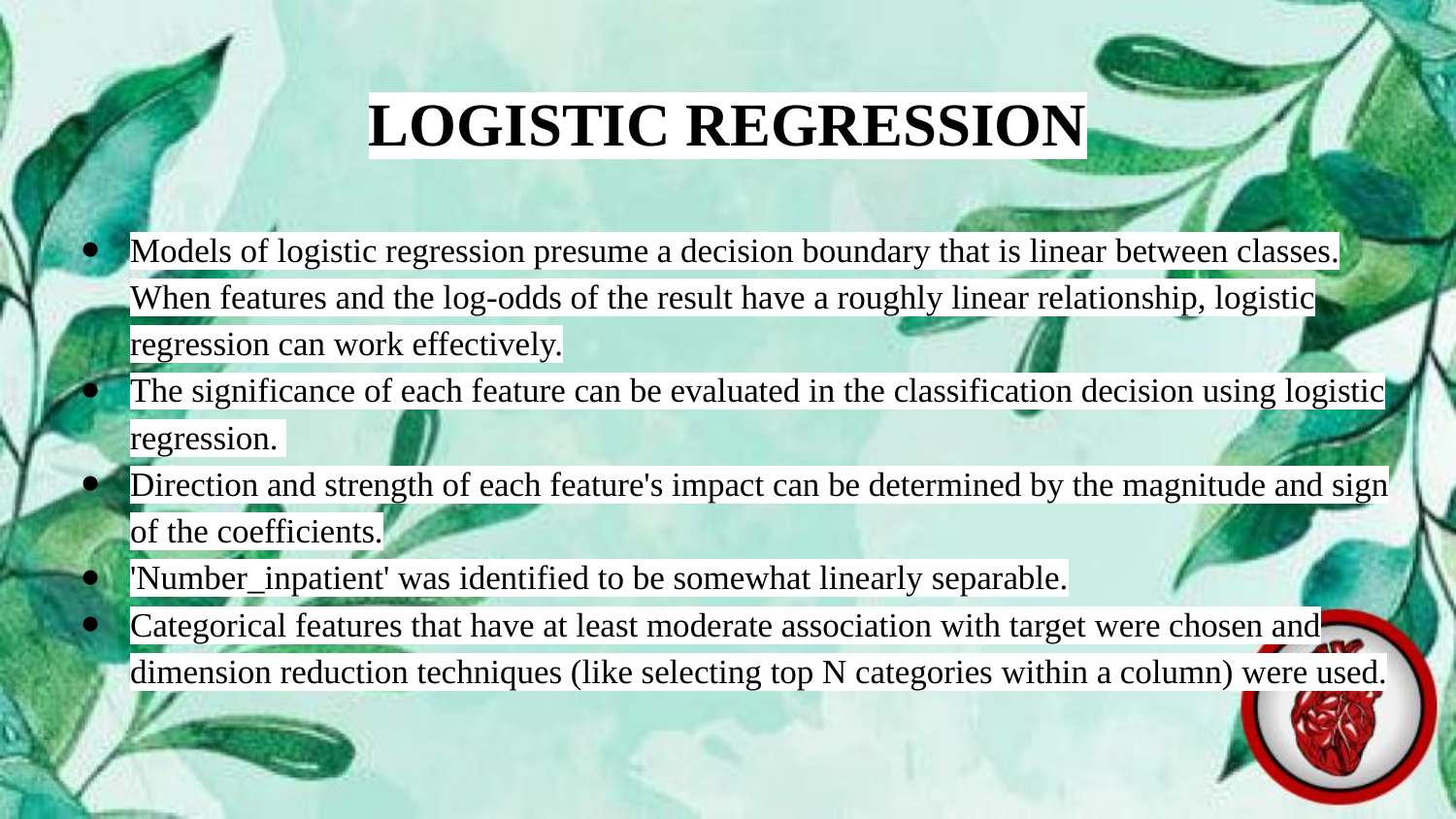

# LOGISTIC REGRESSION
Models of logistic regression presume a decision boundary that is linear between classes. When features and the log-odds of the result have a roughly linear relationship, logistic regression can work effectively.
The significance of each feature can be evaluated in the classification decision using logistic regression.
Direction and strength of each feature's impact can be determined by the magnitude and sign of the coefficients.
'Number_inpatient' was identified to be somewhat linearly separable.
Categorical features that have at least moderate association with target were chosen and dimension reduction techniques (like selecting top N categories within a column) were used.